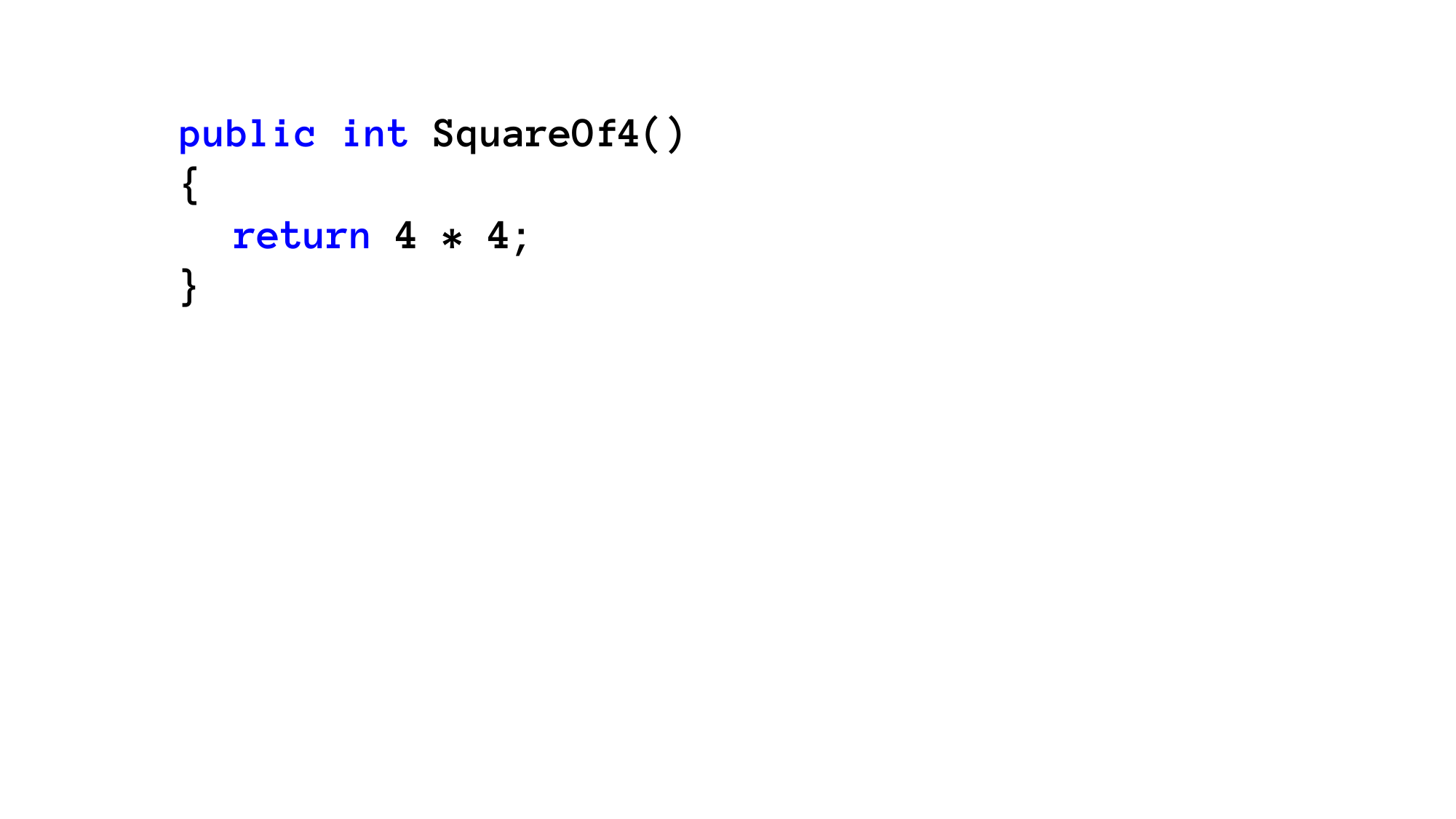

public int SquareOf4()
{
return 4 * 4;
}